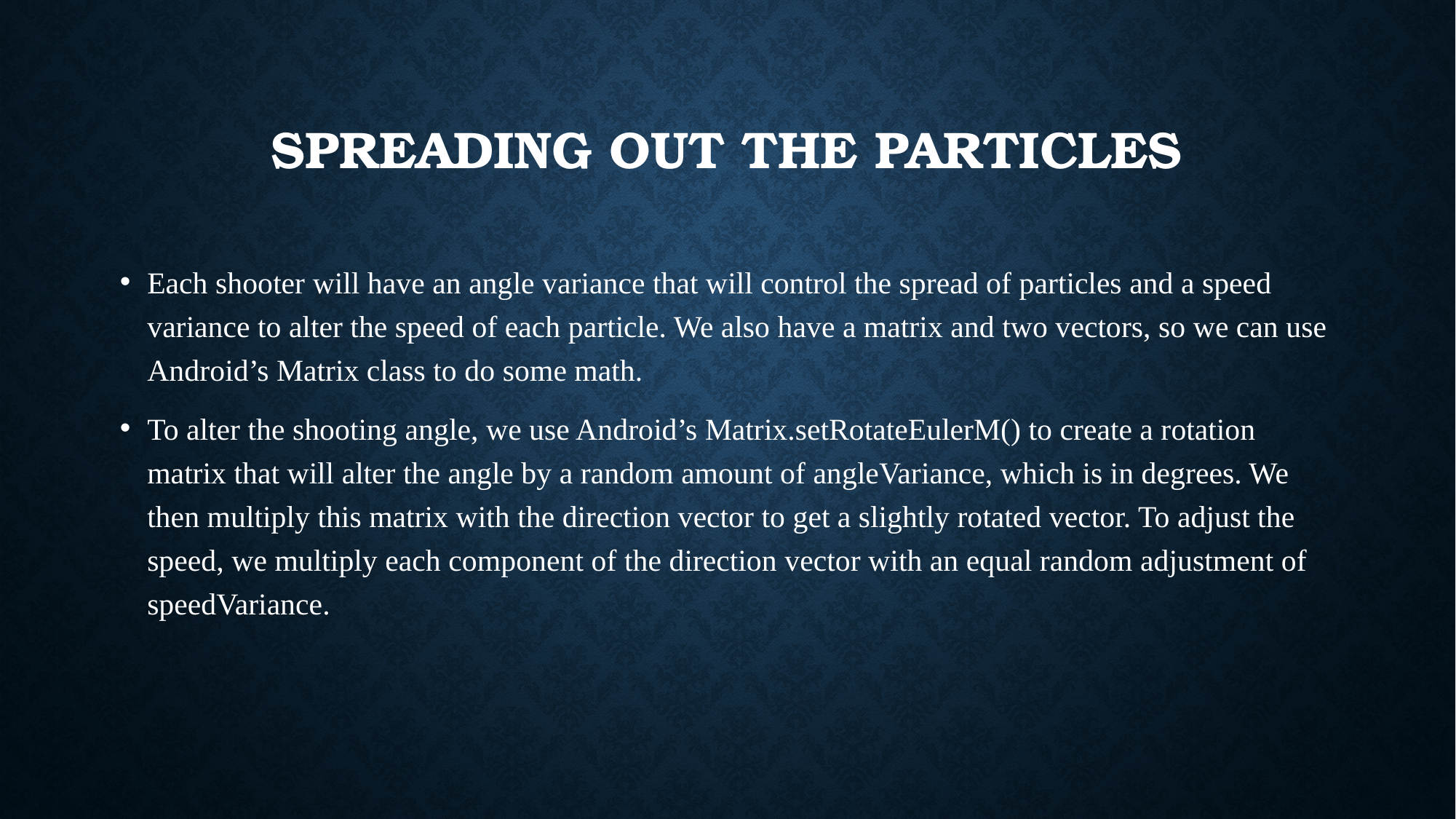

# Spreading out the particles
Each shooter will have an angle variance that will control the spread of particles and a speed variance to alter the speed of each particle. We also have a matrix and two vectors, so we can use Android’s Matrix class to do some math.
To alter the shooting angle, we use Android’s Matrix.setRotateEulerM() to create a rotation matrix that will alter the angle by a random amount of angleVariance, which is in degrees. We then multiply this matrix with the direction vector to get a slightly rotated vector. To adjust the speed, we multiply each component of the direction vector with an equal random adjustment of  speedVariance.